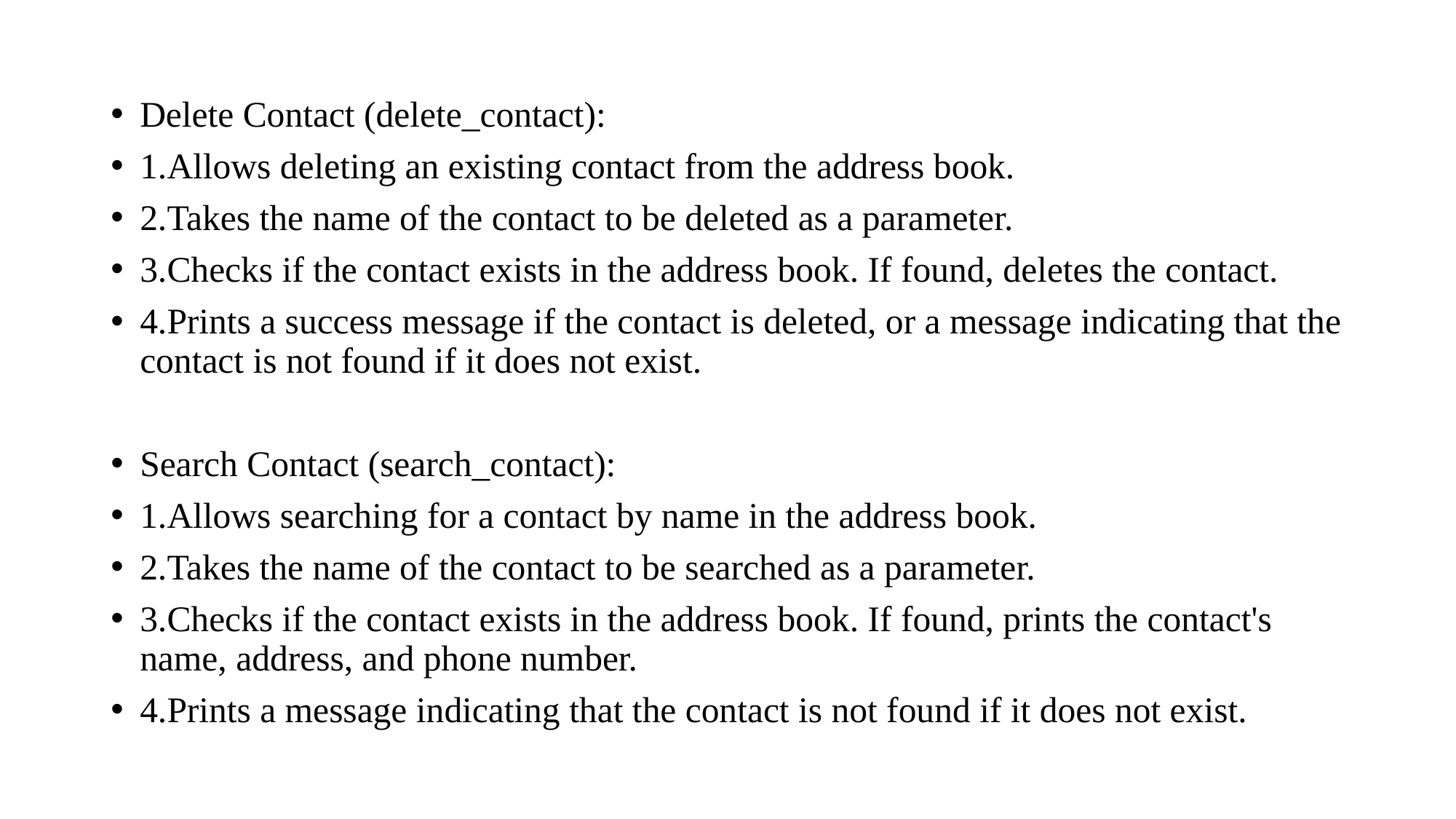

Delete Contact (delete_contact):
1.Allows deleting an existing contact from the address book.
2.Takes the name of the contact to be deleted as a parameter.
3.Checks if the contact exists in the address book. If found, deletes the contact.
4.Prints a success message if the contact is deleted, or a message indicating that the contact is not found if it does not exist.

Search Contact (search_contact):
1.Allows searching for a contact by name in the address book.
2.Takes the name of the contact to be searched as a parameter.
3.Checks if the contact exists in the address book. If found, prints the contact's name, address, and phone number.
4.Prints a message indicating that the contact is not found if it does not exist.